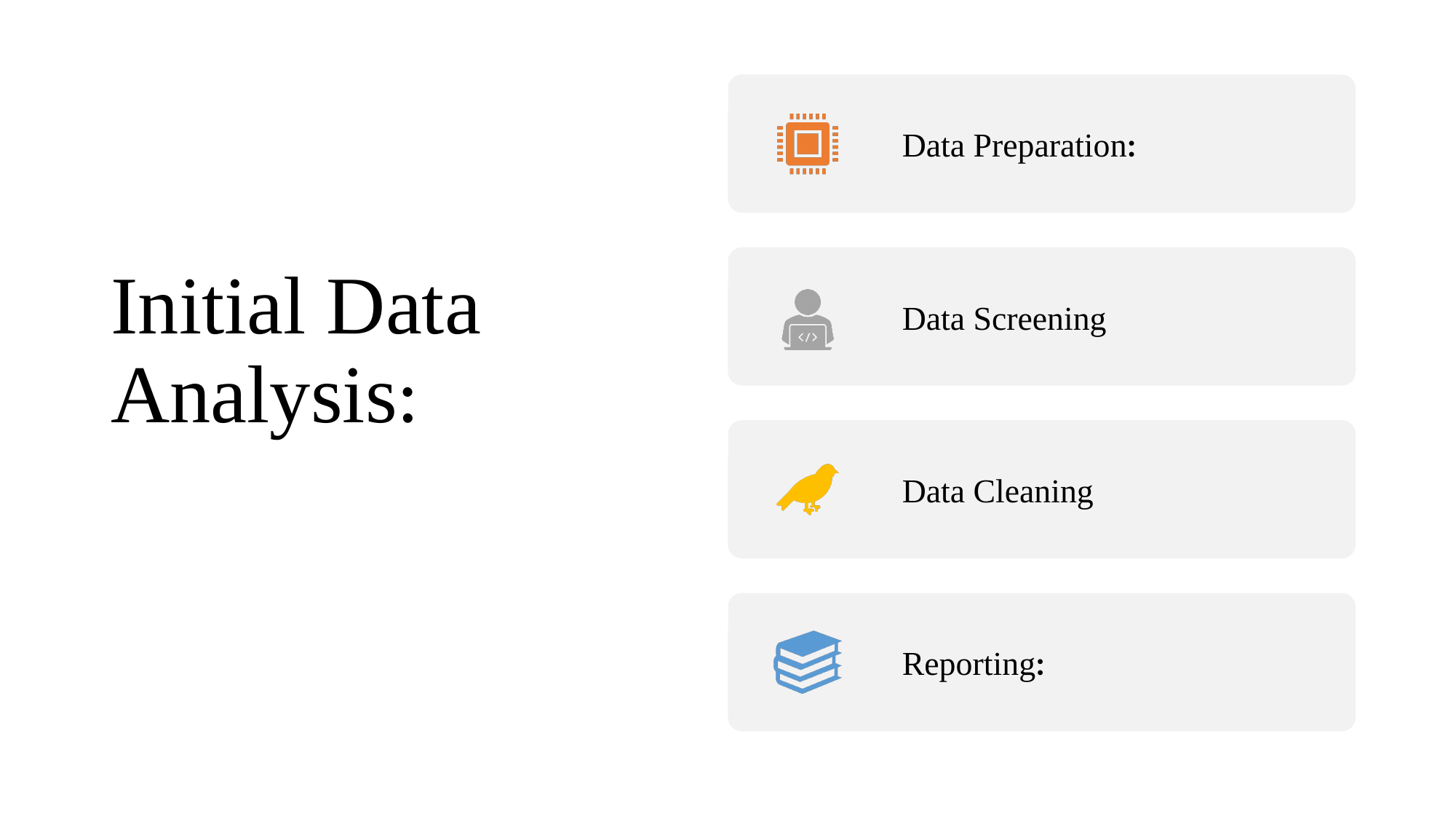

# Initial Data Analysis:
Data Preparation:
Data Screening
Data Cleaning
Reporting: